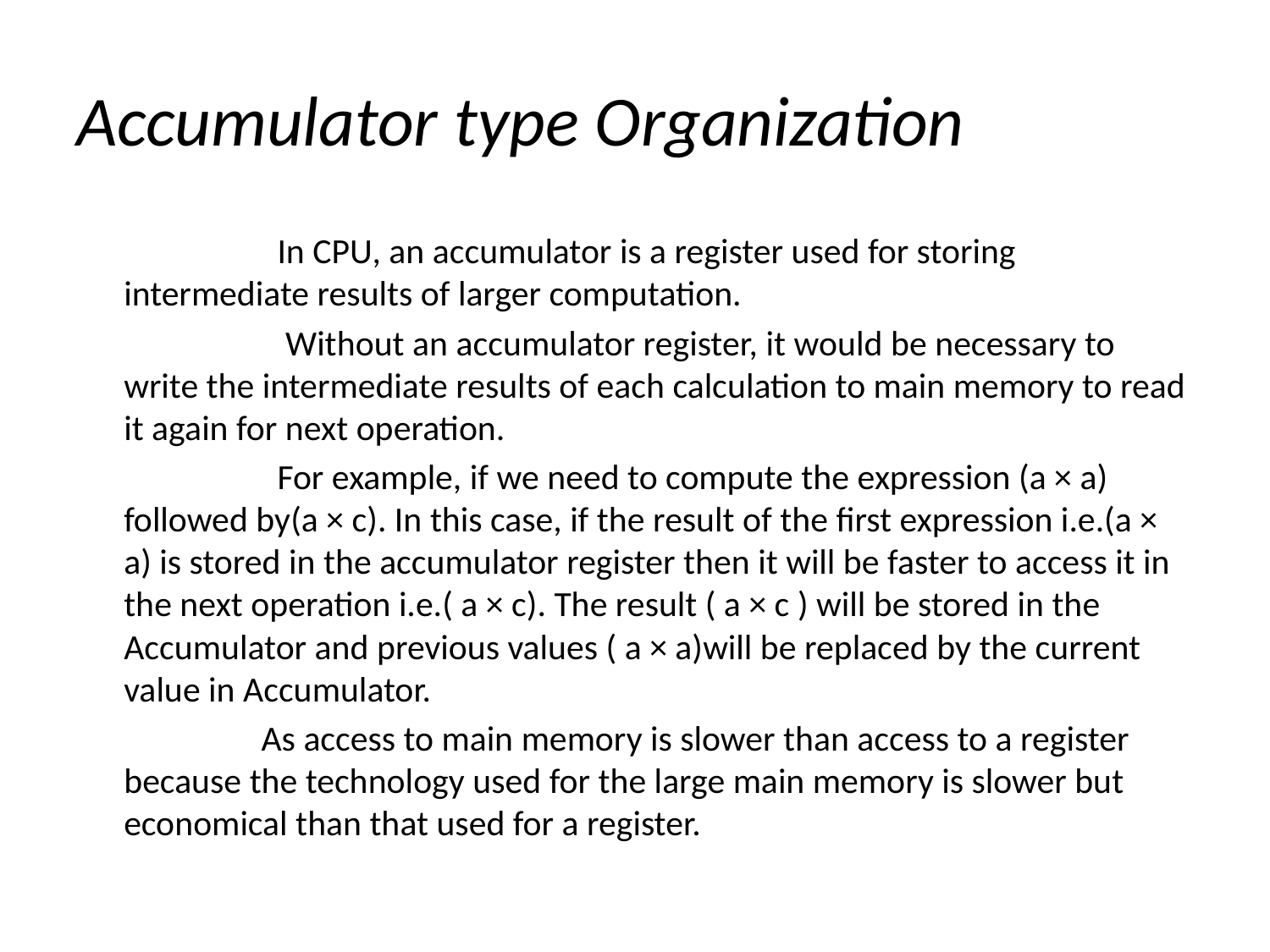

# Accumulator type Organization
                         In CPU, an accumulator is a register used for storing intermediate results of larger computation.
                          Without an accumulator register, it would be necessary to write the intermediate results of each calculation to main memory to read it again for next operation.
                         For example, if we need to compute the expression (a × a)   followed by(a × c). In this case, if the result of the first expression i.e.(a × a) is stored in the accumulator register then it will be faster to access it in the next operation i.e.( a × c). The result ( a × c ) will be stored in the Accumulator and previous values ( a × a)will be replaced by the current value in Accumulator.
                       As access to main memory is slower than access to a register because the technology used for the large main memory is slower but economical than that used for a register.